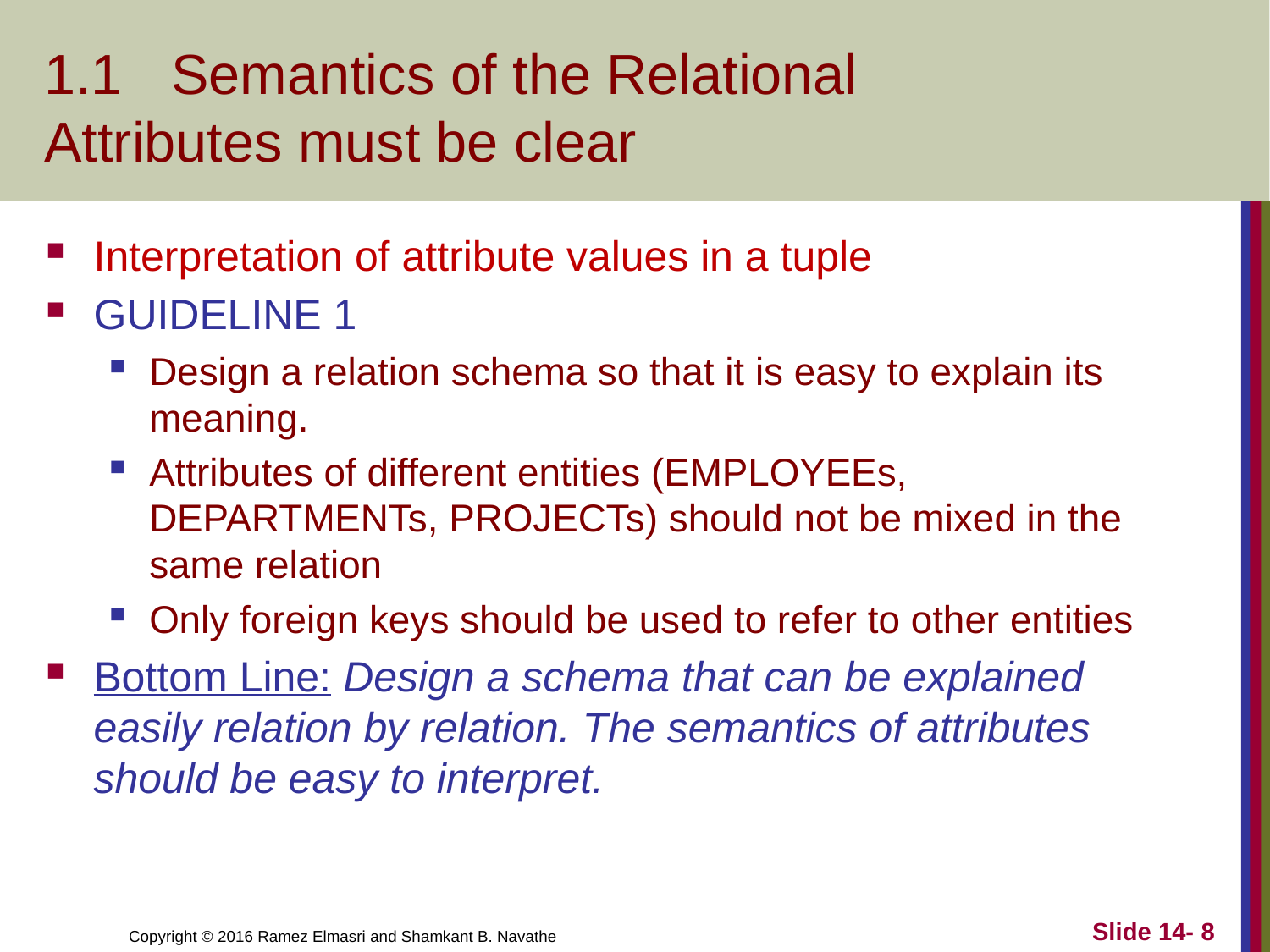

# 1.1	Semantics of the Relational Attributes must be clear
Interpretation of attribute values in a tuple
GUIDELINE 1
Design a relation schema so that it is easy to explain its meaning.
Attributes of different entities (EMPLOYEEs, DEPARTMENTs, PROJECTs) should not be mixed in the same relation
Only foreign keys should be used to refer to other entities
Bottom Line: Design a schema that can be explained easily relation by relation. The semantics of attributes should be easy to interpret.
Slide 14- 8